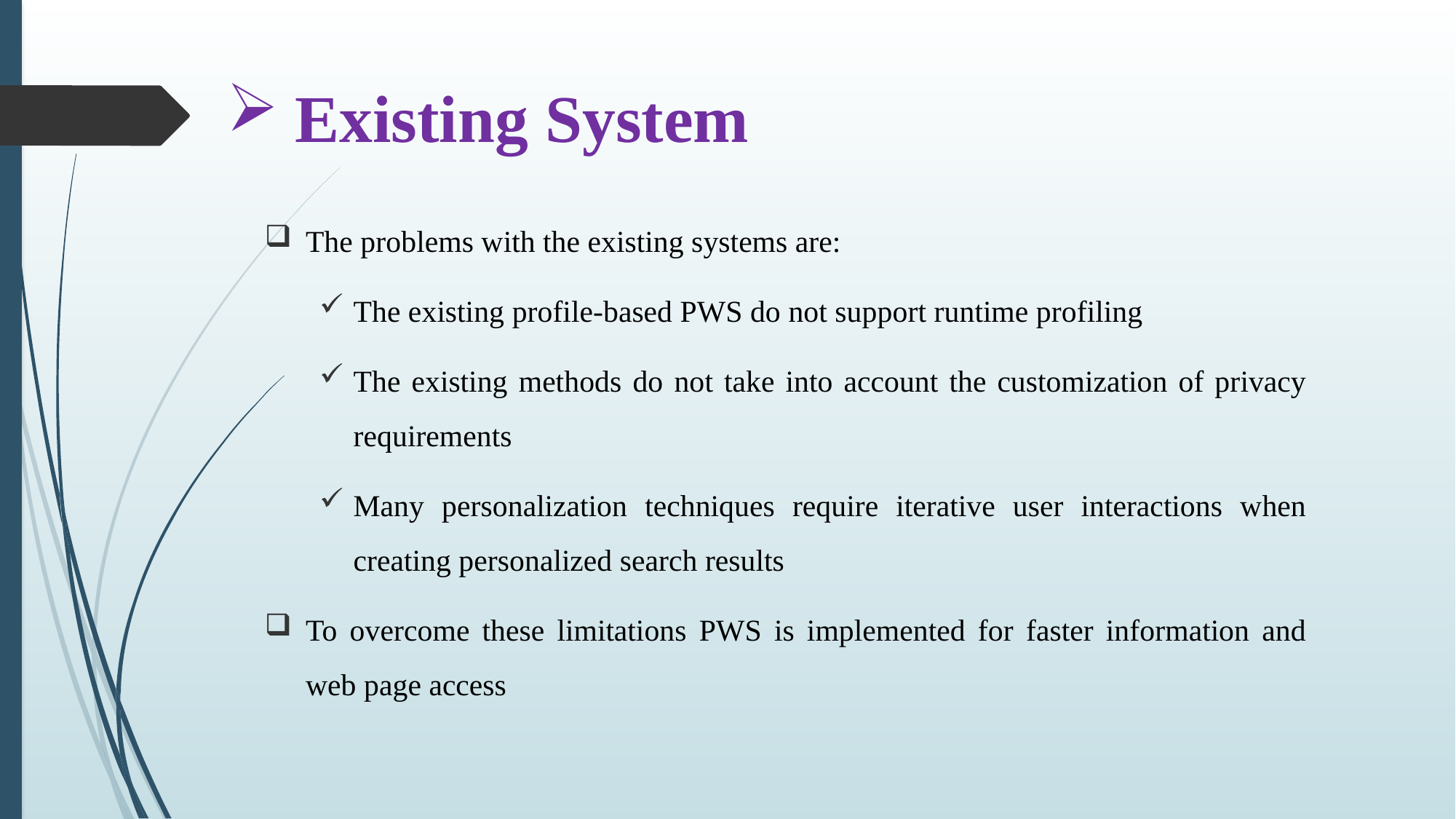

# Existing System
The problems with the existing systems are:
The existing profile-based PWS do not support runtime profiling
The existing methods do not take into account the customization of privacy requirements
Many personalization techniques require iterative user interactions when creating personalized search results
To overcome these limitations PWS is implemented for faster information and web page access